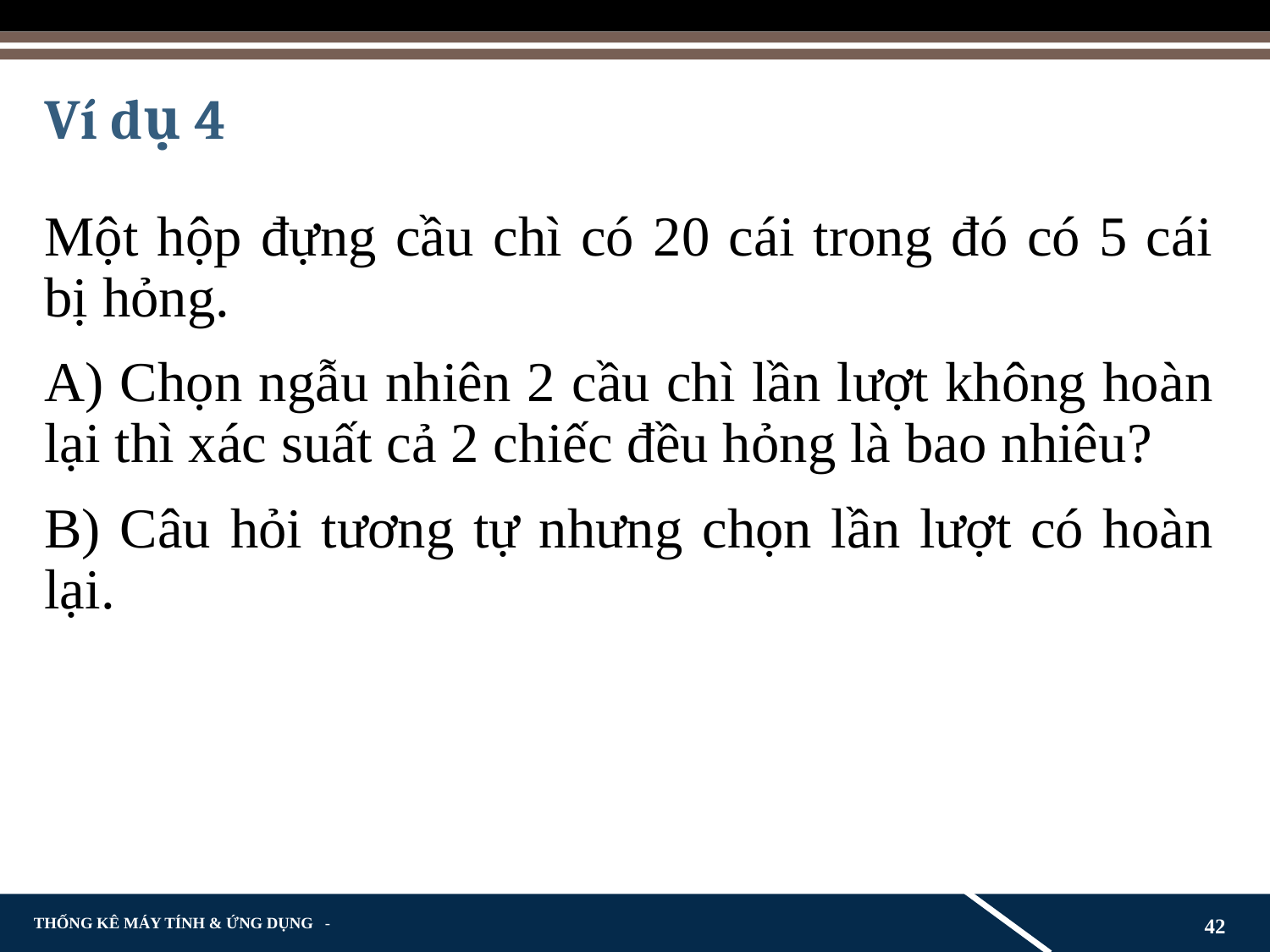

# Ví dụ 4
Một hộp đựng cầu chì có 20 cái trong đó có 5 cái bị hỏng.
A) Chọn ngẫu nhiên 2 cầu chì lần lượt không hoàn lại thì xác suất cả 2 chiếc đều hỏng là bao nhiêu?
B) Câu hỏi tương tự nhưng chọn lần lượt có hoàn lại.
42